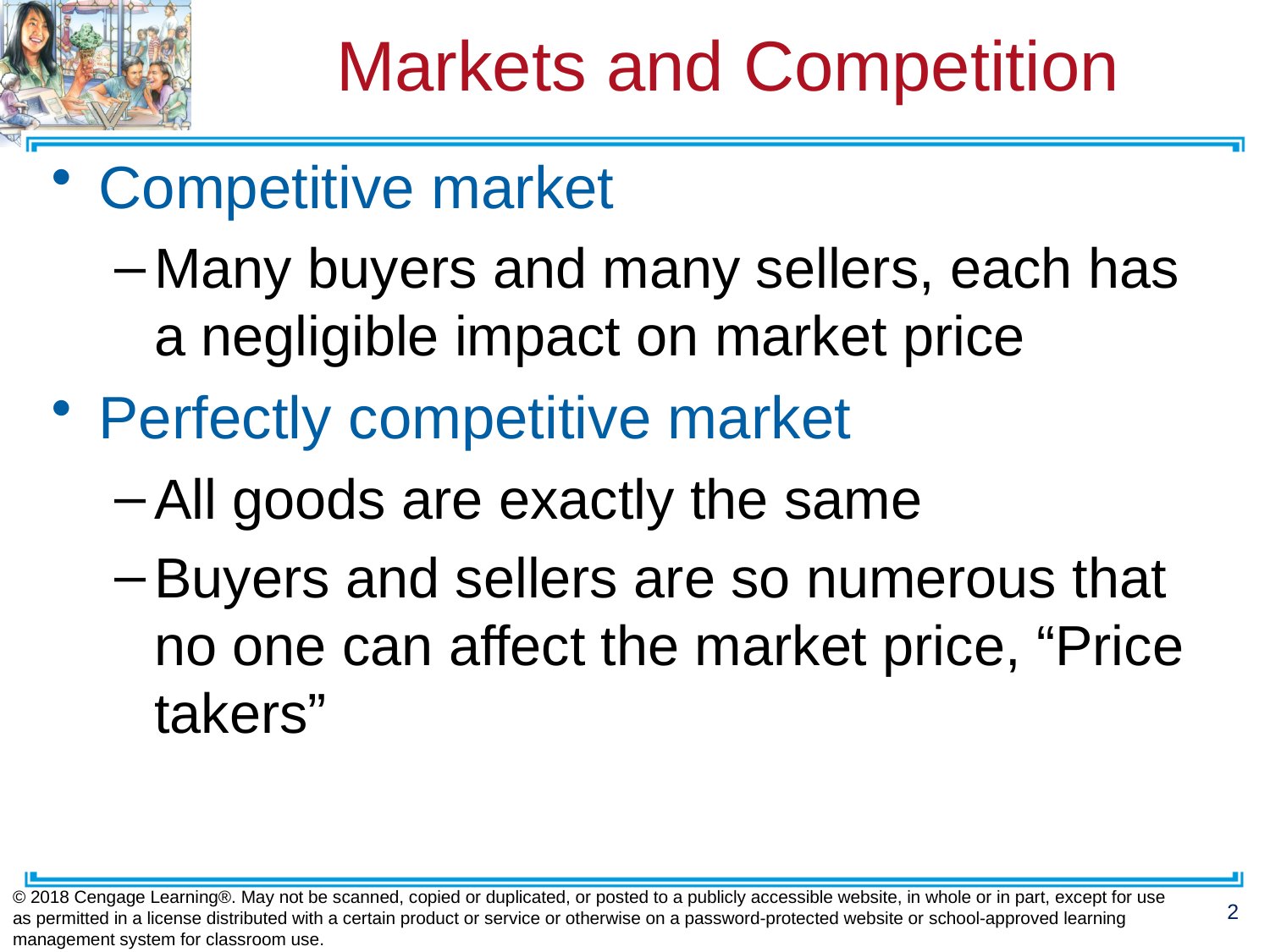

# Markets and Competition
Competitive market
Many buyers and many sellers, each has a negligible impact on market price
Perfectly competitive market
All goods are exactly the same
Buyers and sellers are so numerous that no one can affect the market price, “Price takers”
© 2018 Cengage Learning®. May not be scanned, copied or duplicated, or posted to a publicly accessible website, in whole or in part, except for use as permitted in a license distributed with a certain product or service or otherwise on a password-protected website or school-approved learning management system for classroom use.
2